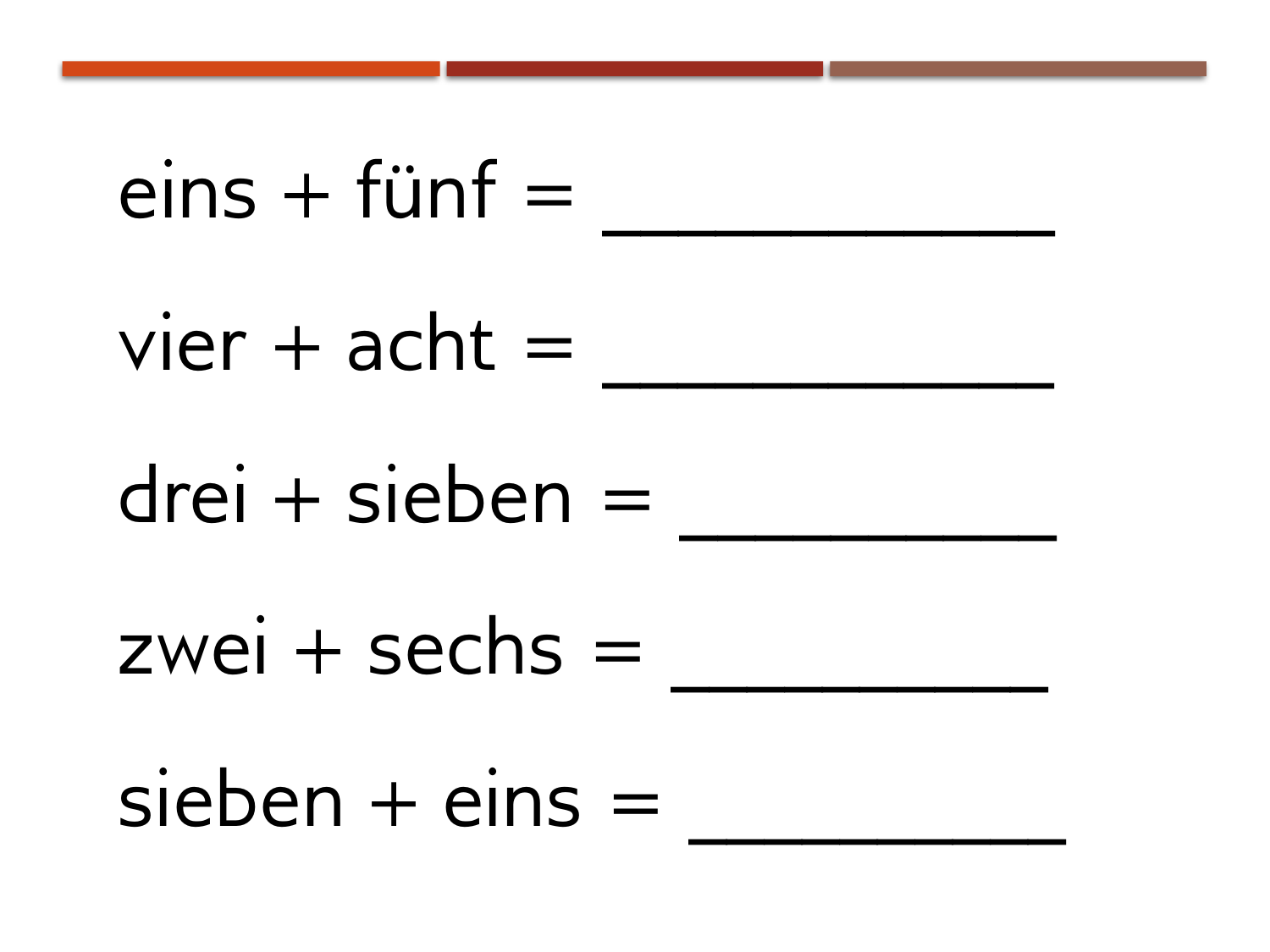

eins + fünf = ____________
vier + acht = ____________
drei + sieben = __________
zwei + sechs = __________
sieben + eins = __________